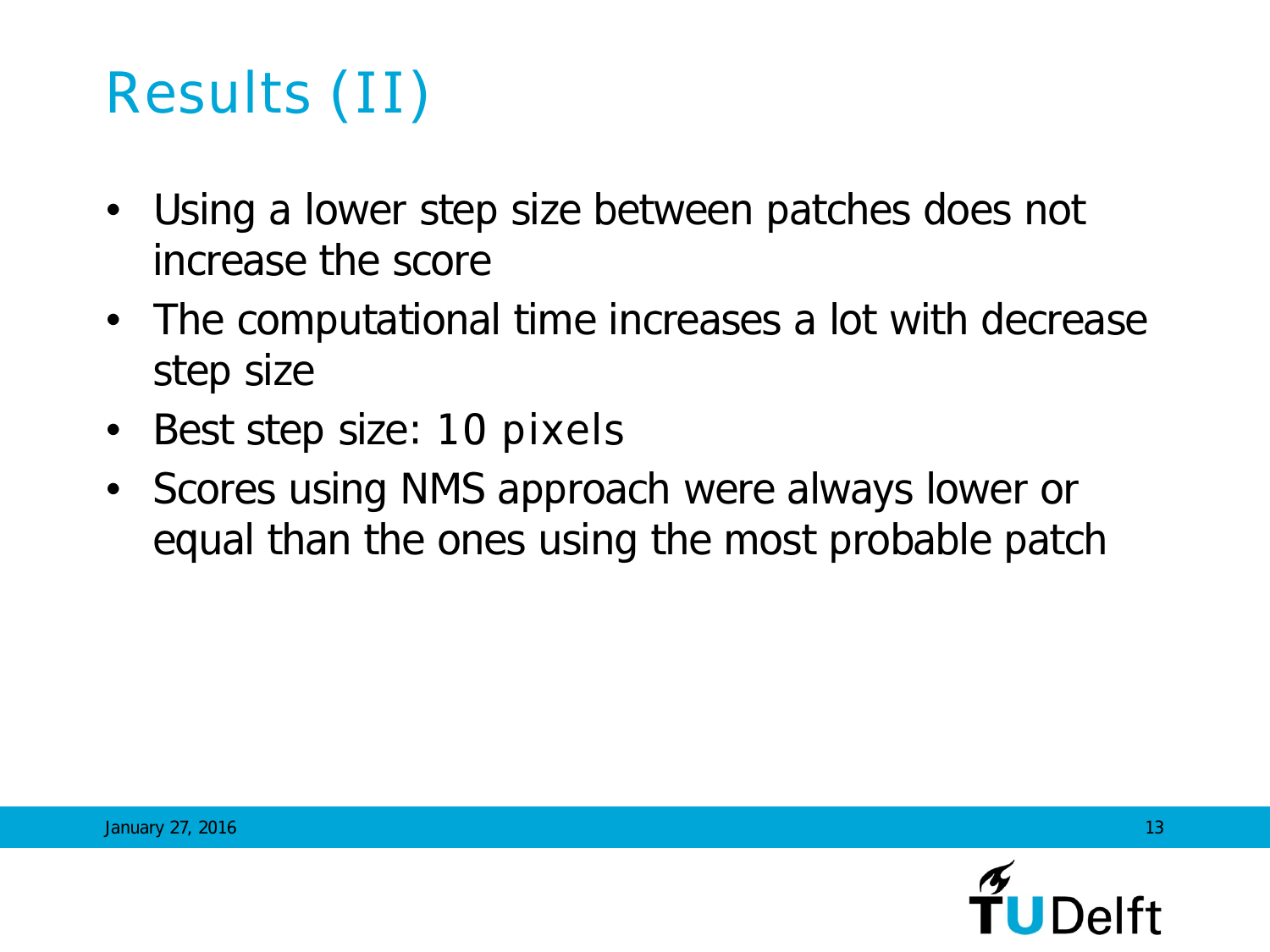

# Results (II)
Using a lower step size between patches does not increase the score
The computational time increases a lot with decrease step size
Best step size: 10 pixels
Scores using NMS approach were always lower or equal than the ones using the most probable patch
January 27, 2016
13